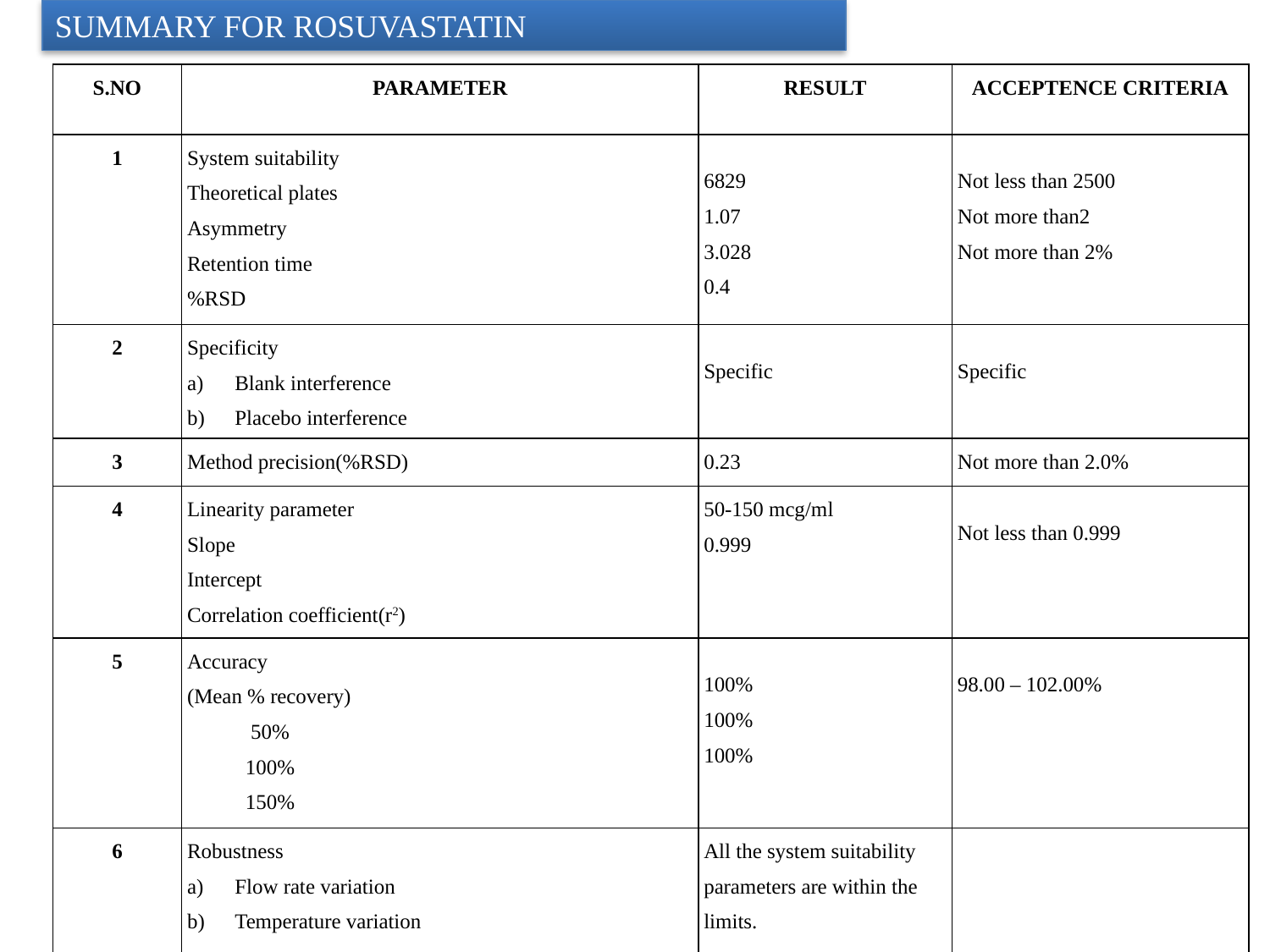

SUMMARY FOR ROSUVASTATIN
| S.NO | PARAMETER | RESULT | ACCEPTENCE CRITERIA |
| --- | --- | --- | --- |
| 1 | System suitability Theoretical plates Asymmetry Retention time %RSD | 6829 1.07 3.028 0.4 | Not less than 2500 Not more than2 Not more than 2% |
| 2 | Specificity Blank interference Placebo interference | Specific | Specific |
| 3 | Method precision(%RSD) | 0.23 | Not more than 2.0% |
| 4 | Linearity parameter Slope Intercept Correlation coefficient(r2) | 50-150 mcg/ml 0.999 | Not less than 0.999 |
| 5 | Accuracy (Mean % recovery) 50% 100% 150% | 100% 100% 100% | 98.00 – 102.00% |
| 6 | Robustness Flow rate variation Temperature variation | All the system suitability parameters are within the limits. |  |